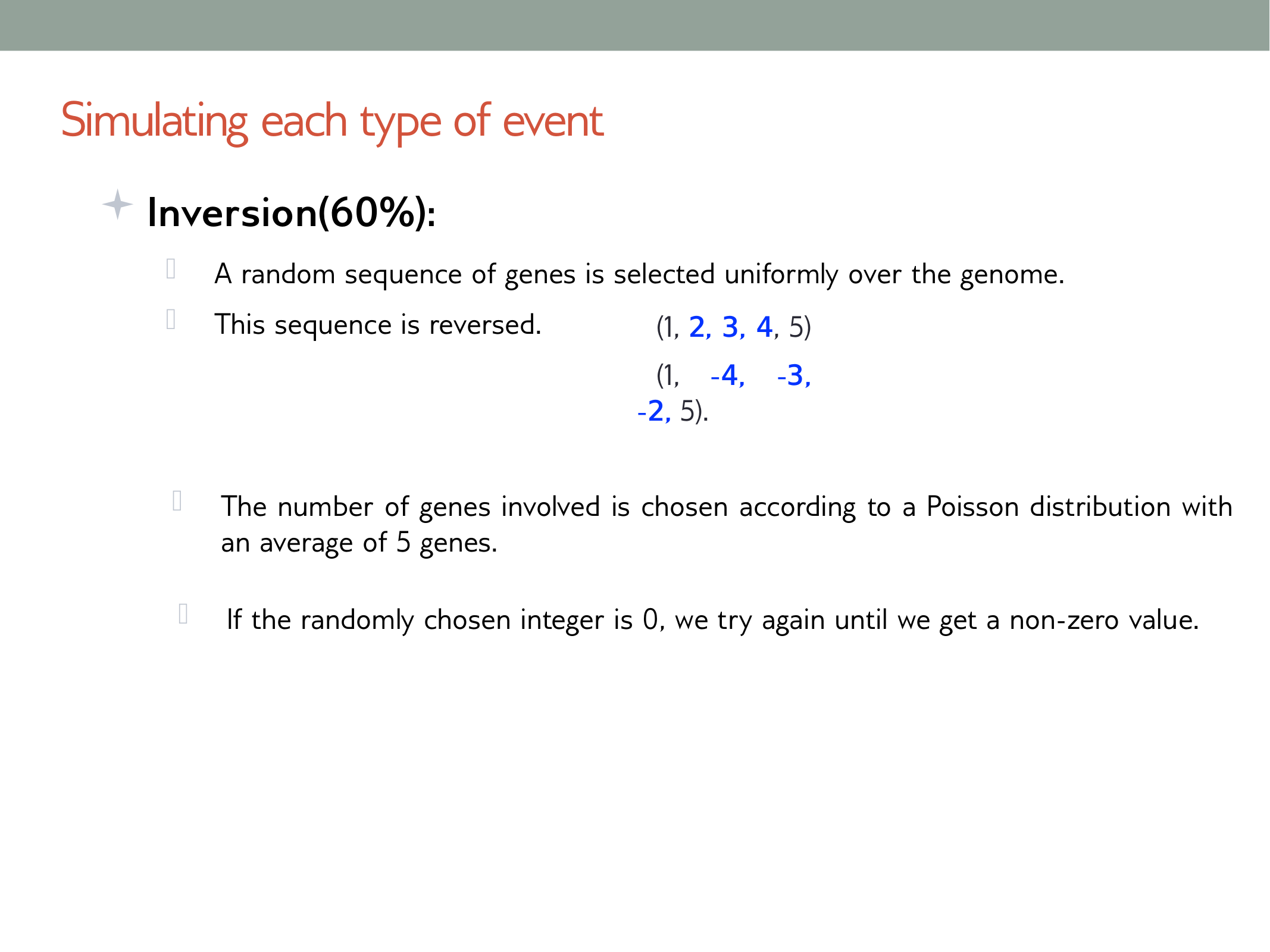

Simulating each type of event
Inversion(60%):
A random sequence of genes is selected uniformly over the genome.
This sequence is reversed.
(1, 2, 3, 4, 5)
(1, −4, −3, −2, 5).
The number of genes involved is chosen according to a Poisson distribution with an average of 5 genes.
If the randomly chosen integer is 0, we try again until we get a non-zero value.